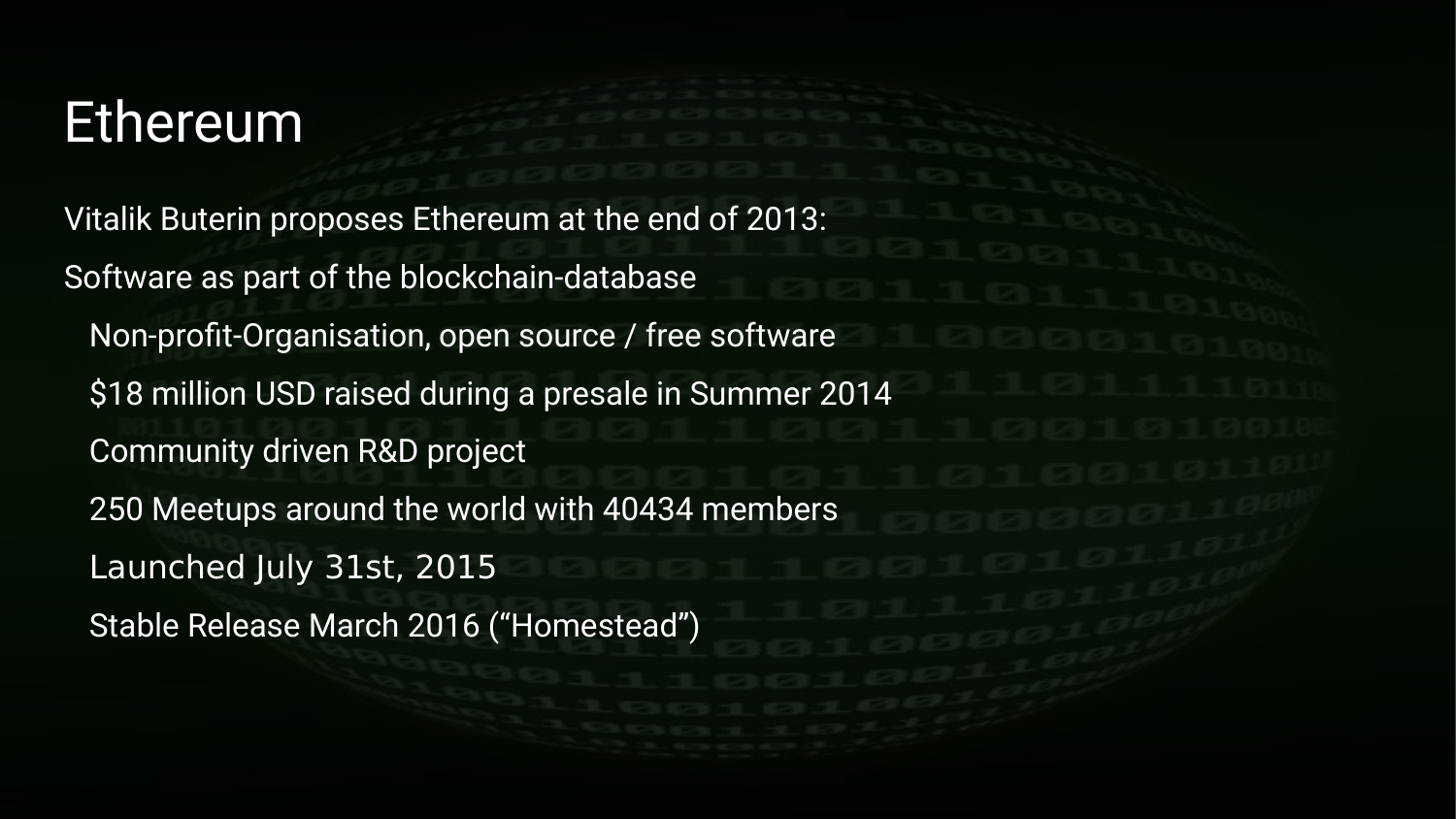

Ethereum
Vitalik Buterin proposes Ethereum at the end of 2013:
Software as part of the blockchain-database
Non-profit-Organisation, open source / free software
$18 million USD raised during a presale in Summer 2014
Community driven R&D project
250 Meetups around the world with 40434 members
Launched July 31st, 2015
Stable Release March 2016 (“Homestead”)